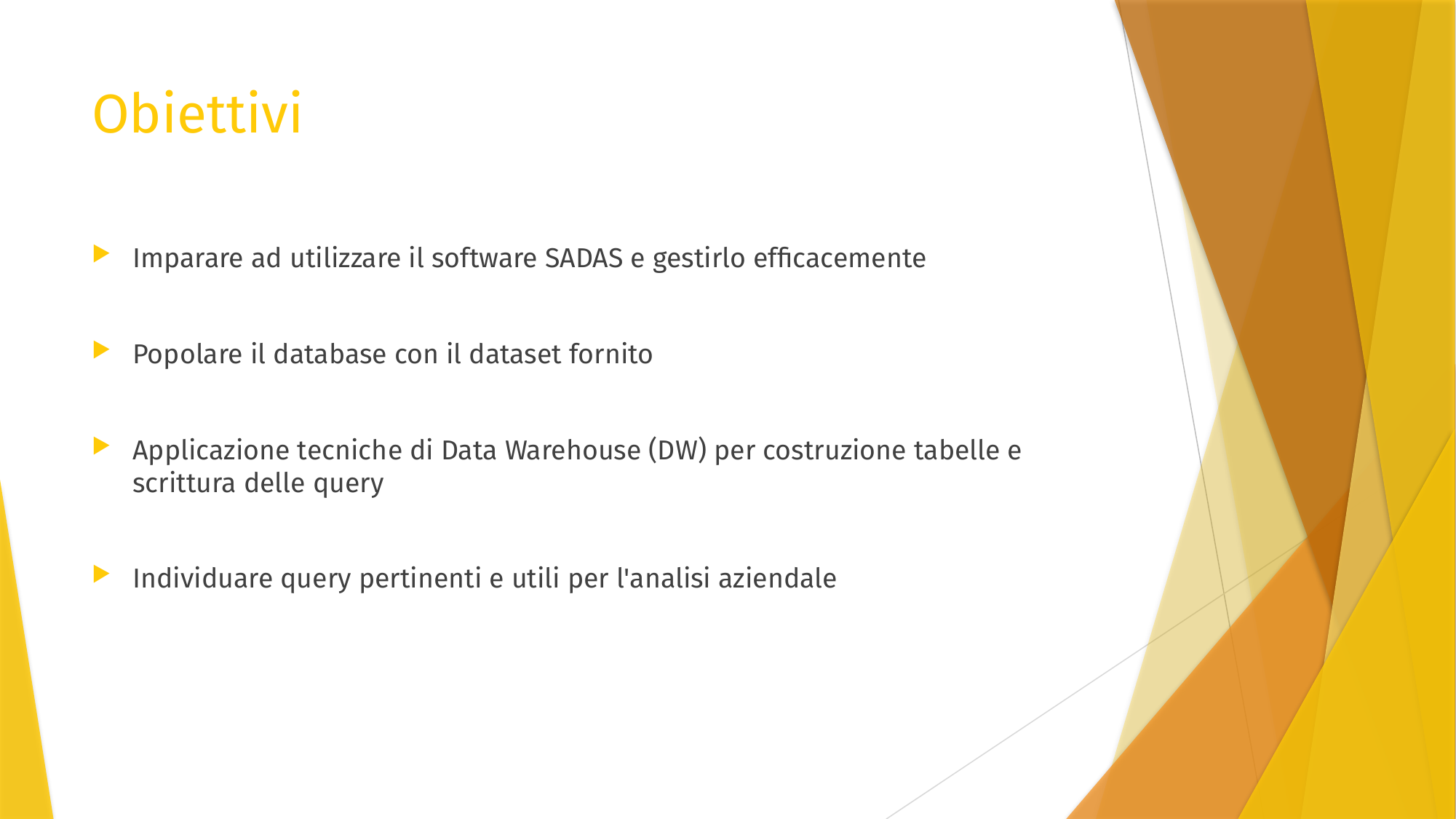

# Obiettivi

Imparare ad utilizzare il software SADAS e gestirlo efficacemente

Popolare il database con il dataset fornito

Applicazione tecniche di Data Warehouse (DW) per costruzione tabelle e scrittura delle query

Individuare query pertinenti e utili per l'analisi aziendale